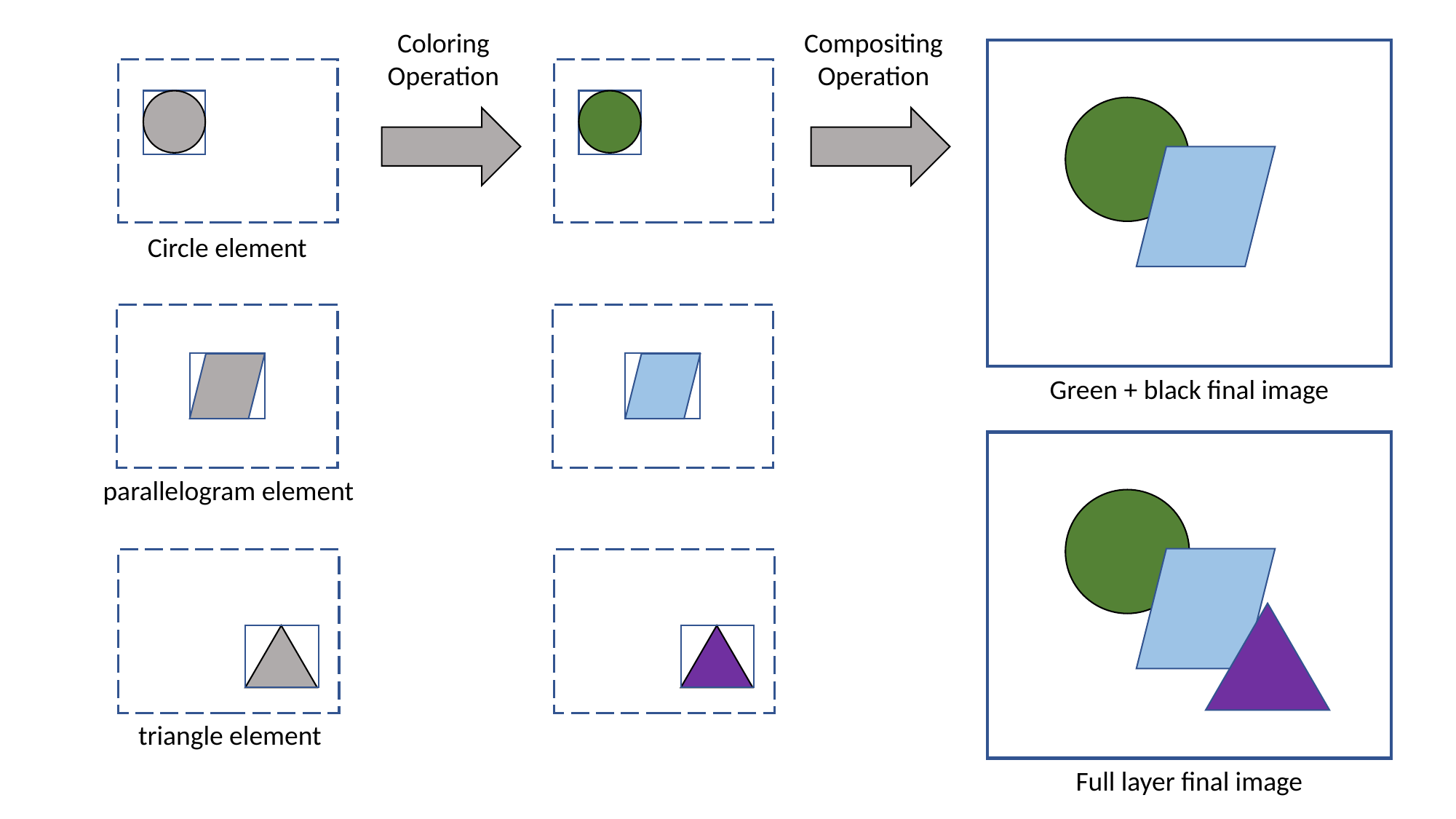

Compositing Operation
Coloring Operation

Circle element

Green + black final image

parallelogram element

triangle element
Full layer final image